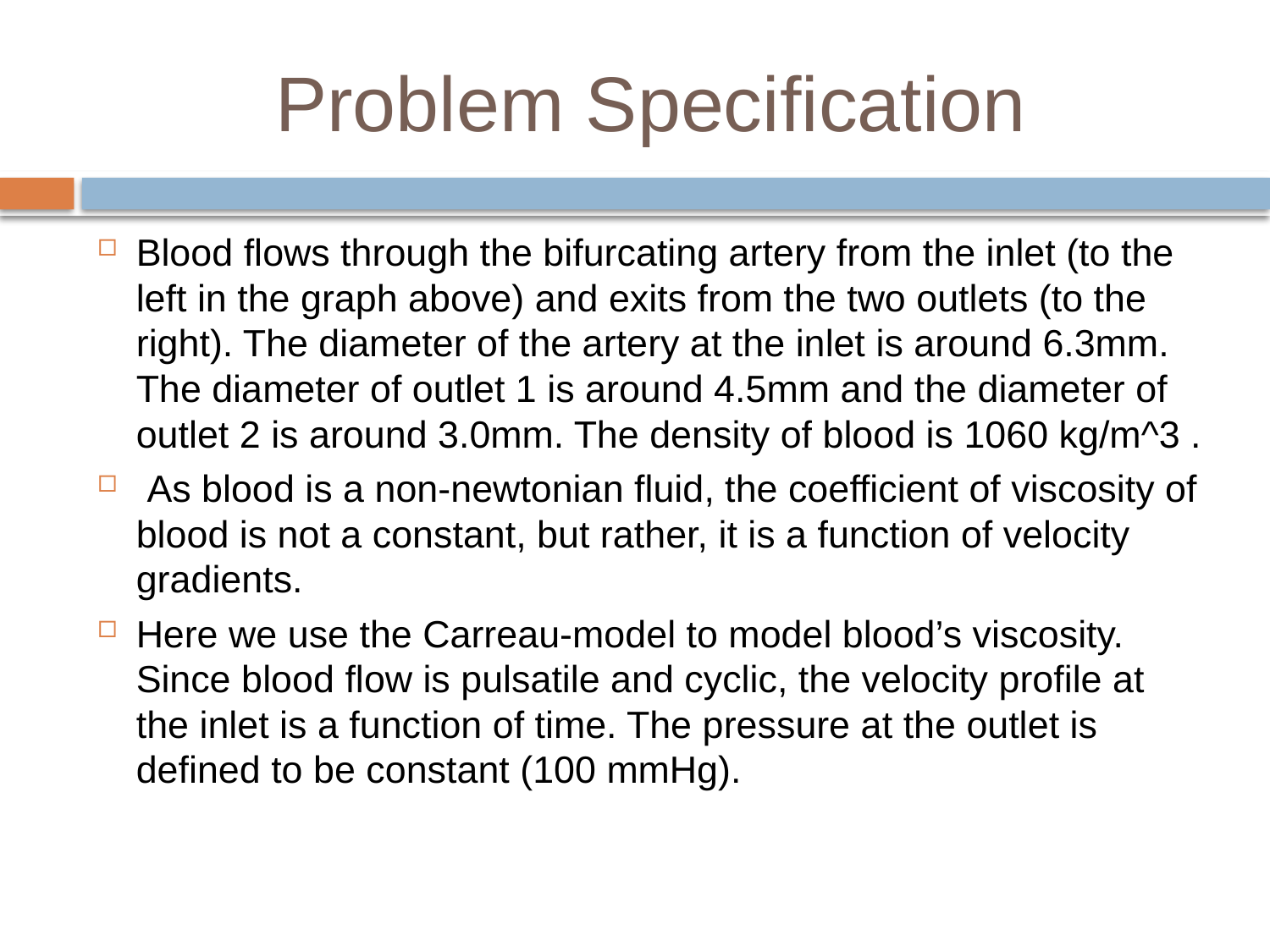

# Problem Specification
Blood flows through the bifurcating artery from the inlet (to the left in the graph above) and exits from the two outlets (to the right). The diameter of the artery at the inlet is around 6.3mm. The diameter of outlet 1 is around 4.5mm and the diameter of outlet 2 is around 3.0mm. The density of blood is 1060 kg/m^3 .
 As blood is a non-newtonian fluid, the coefficient of viscosity of blood is not a constant, but rather, it is a function of velocity gradients.
Here we use the Carreau-model to model blood’s viscosity. Since blood flow is pulsatile and cyclic, the velocity profile at the inlet is a function of time. The pressure at the outlet is defined to be constant (100 mmHg).